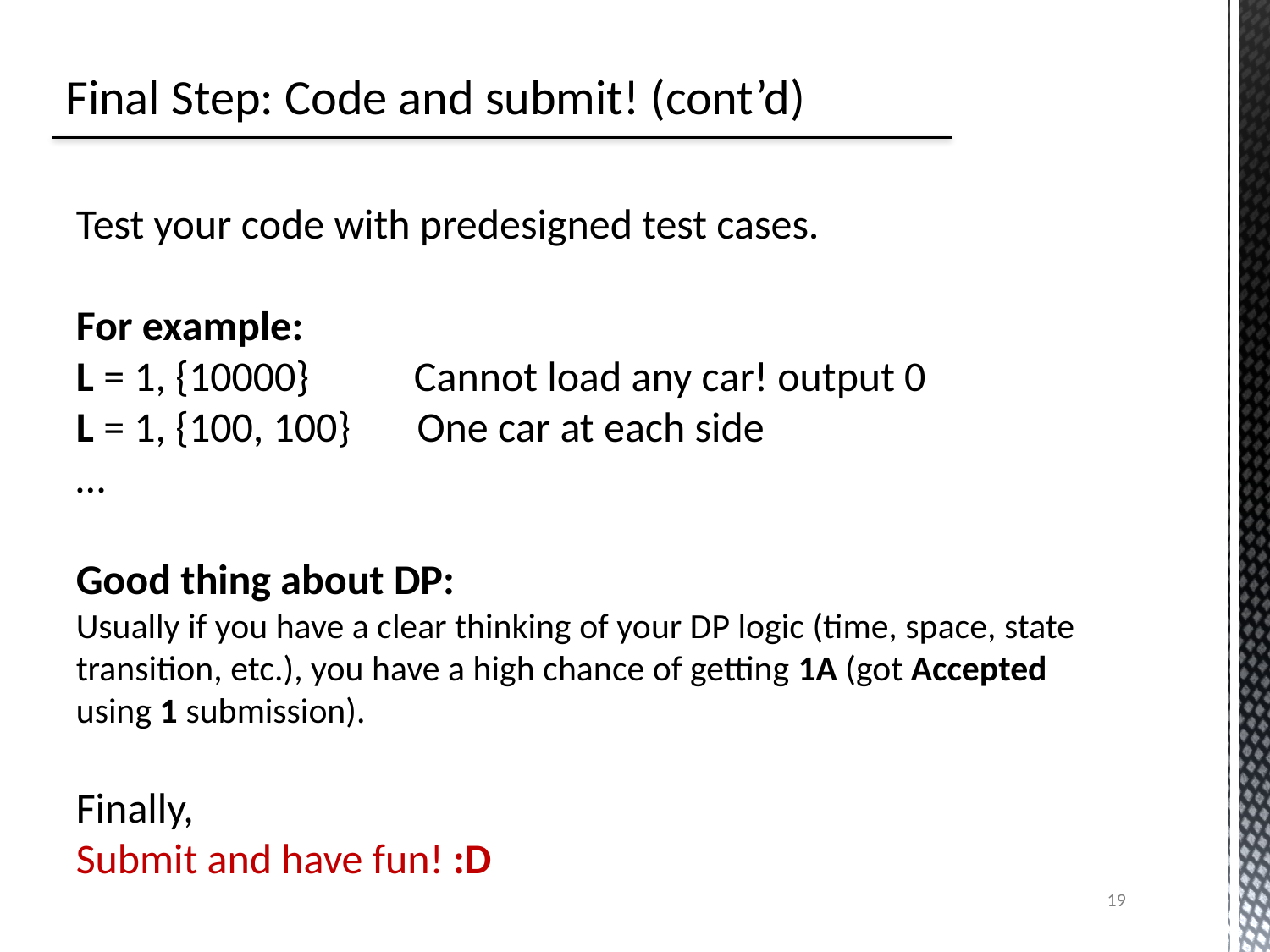

# Final Step: Code and submit! (cont’d)
Test your code with predesigned test cases.

For example:
L = 1, {10000}           Cannot load any car! output 0
L = 1, {100, 100}       One car at each side
…

Good thing about DP:
Usually if you have a clear thinking of your DP logic (time, space, state transition, etc.), you have a high chance of getting 1A (got Accepted using 1 submission).

Finally,
Submit and have fun! :D
19